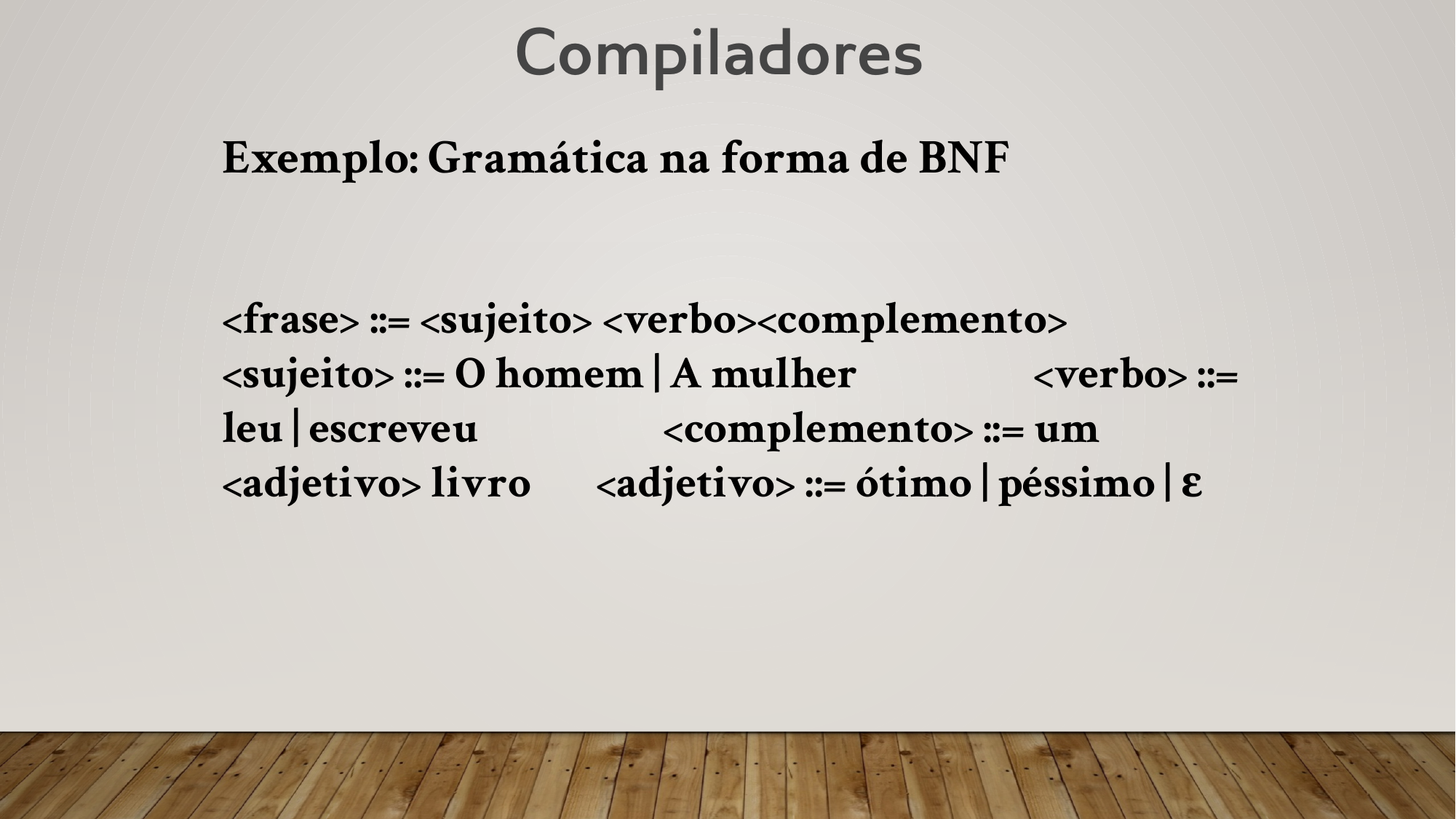

Compiladores
Exemplo: Gramática na forma de BNF

<frase> ::= <sujeito> <verbo><complemento> <sujeito> ::= O homem | A mulher                   <verbo> ::= leu | escreveu                    <complemento> ::= um <adjetivo> livro       <adjetivo> ::= ótimo | péssimo | ɛ